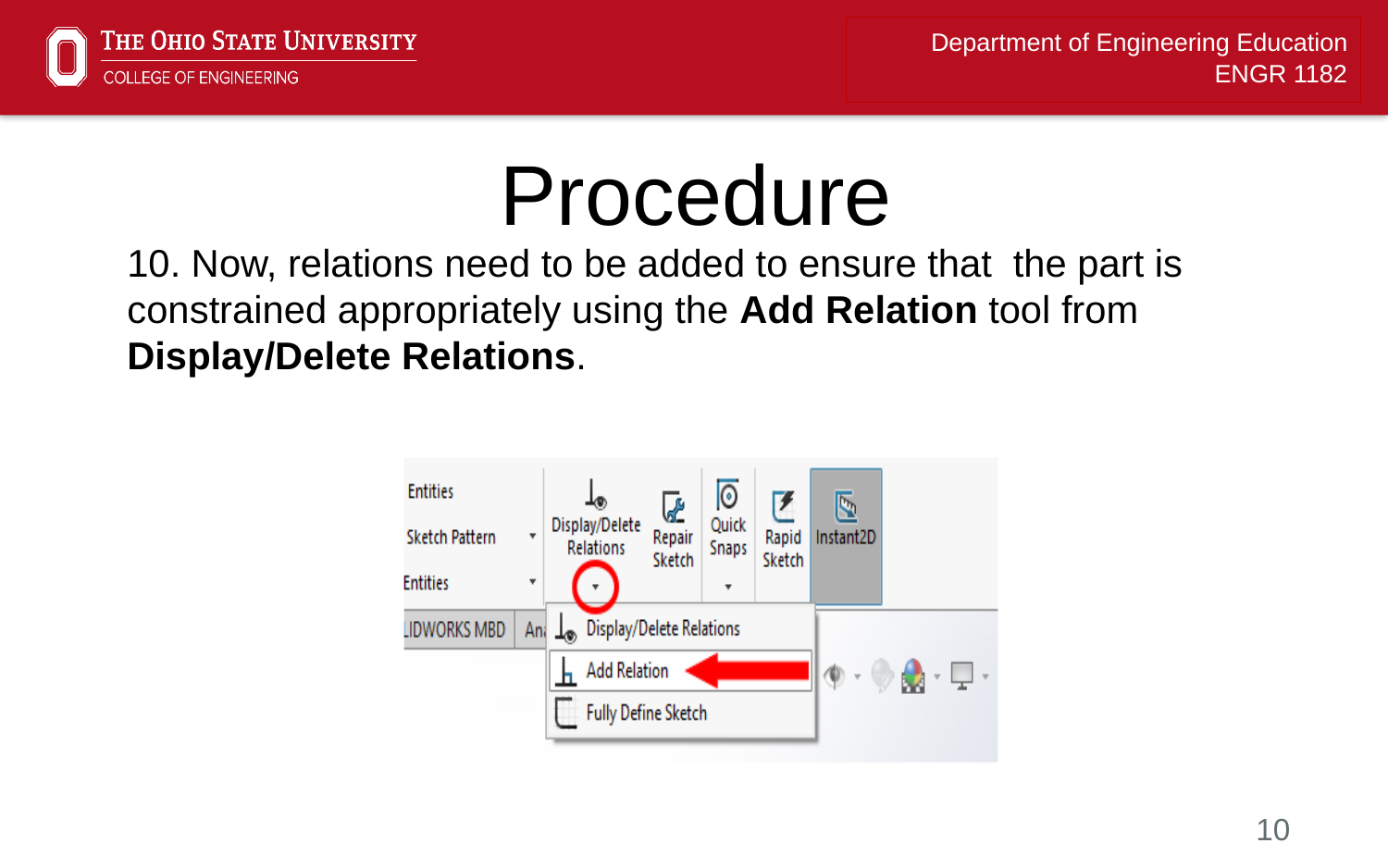

# Procedure
10. Now, relations need to be added to ensure that  the part is constrained appropriately using the Add Relation tool from Display/Delete Relations.